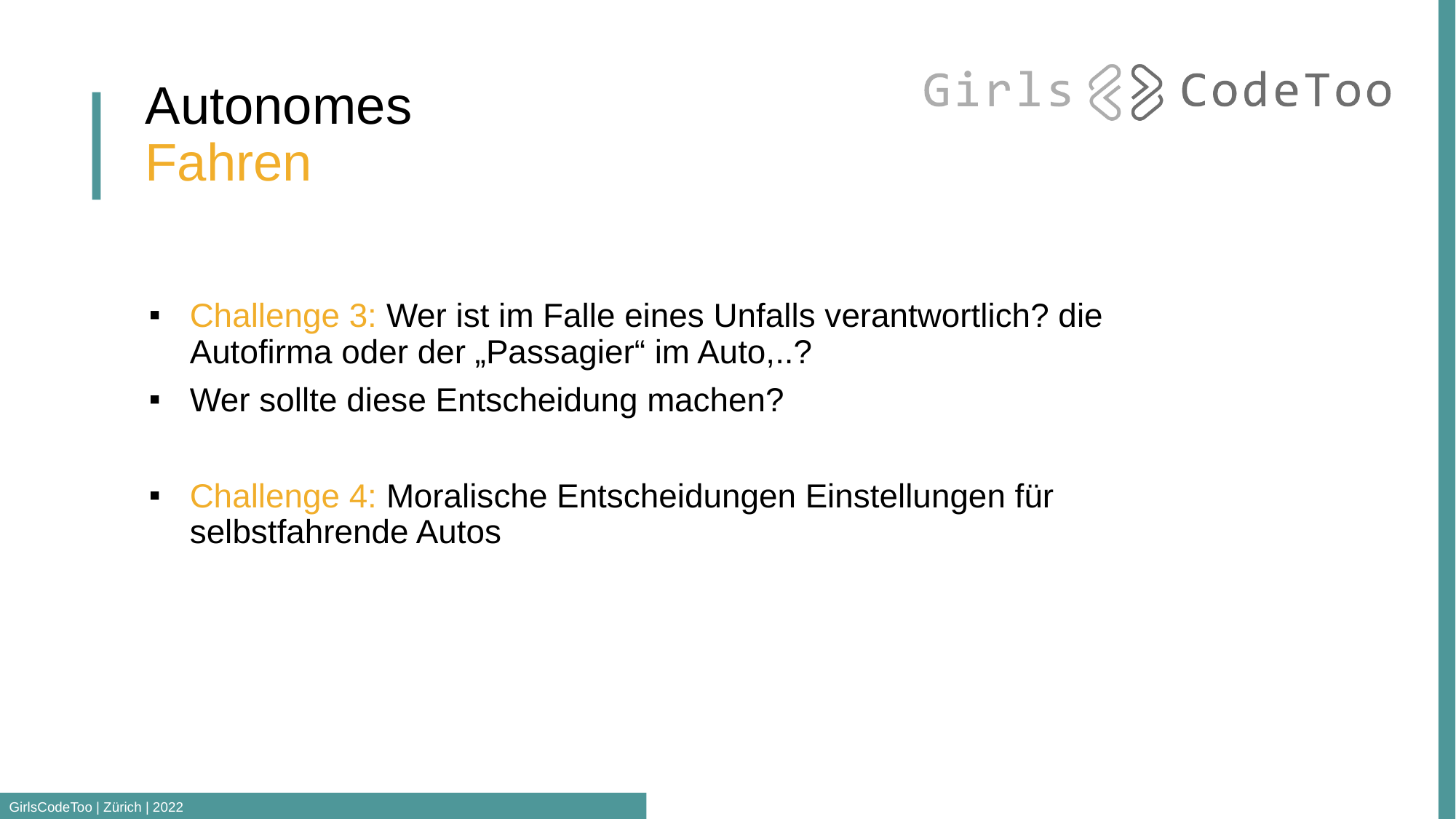

# Autonomes Fahren

Challenge 3: Wer ist im Falle eines Unfalls verantwortlich? die Autofirma oder der „Passagier“ im Auto,..?
Wer sollte diese Entscheidung machen?

Challenge 4: Moralische Entscheidungen Einstellungen für selbstfahrende Autos